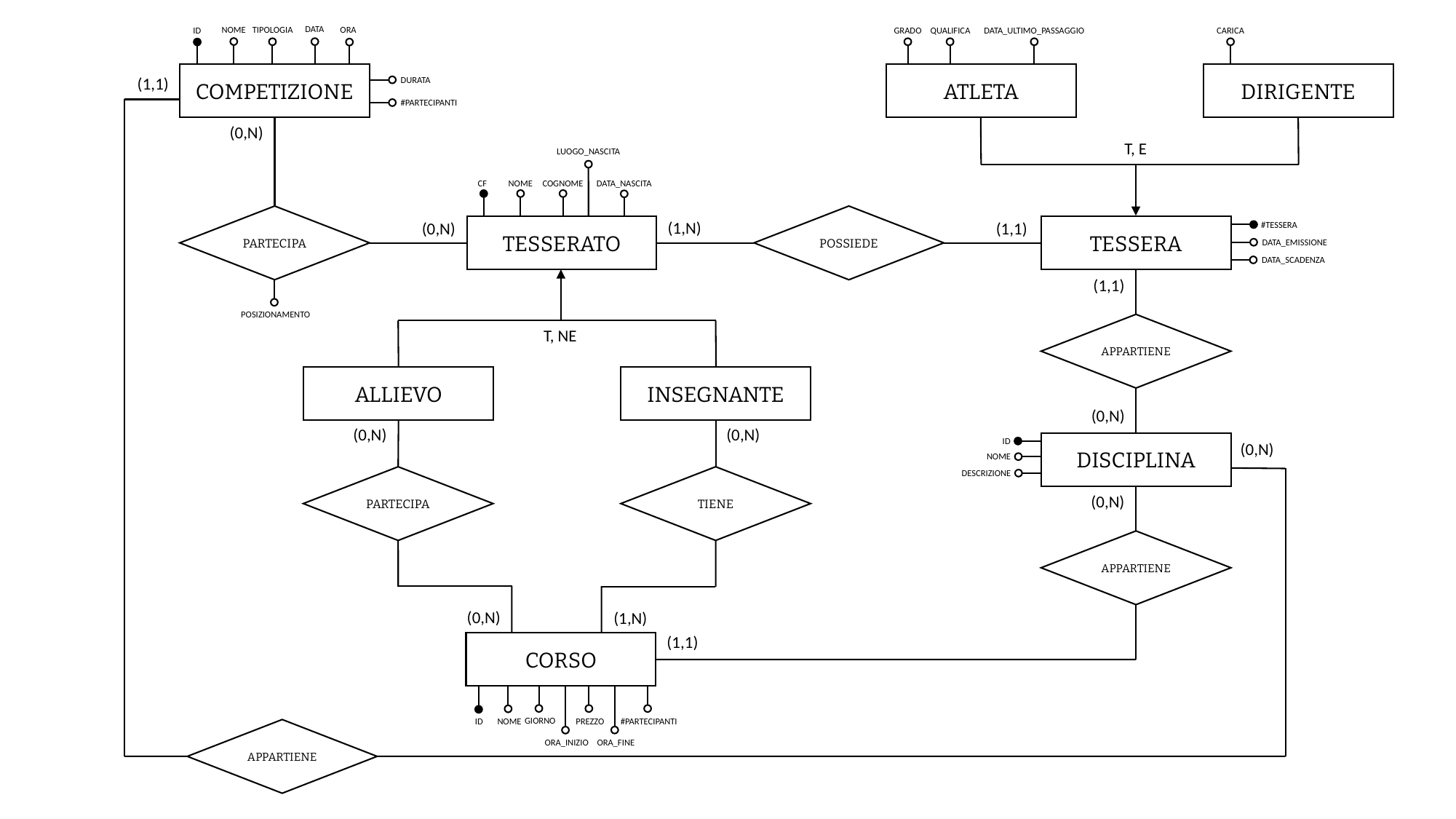

DATA

ORA

TIPOLOGIA

NOME

DATA_ULTIMO_PASSAGGIO

CARICA

GRADO

QUALIFICA

ID

COMPETIZIONE
DIRIGENTE
ATLETA
(1,1)

DURATA

#PARTECIPANTI
(0,N)
T, E
LUOGO_NASCITA

DATA_NASCITA
NOME
COGNOME
CF

POSSIEDE
PARTECIPA
(1,N)
(0,N)
(1,1)

#TESSERA
TESSERATO
TESSERA

DATA_EMISSIONE

DATA_SCADENZA
(1,1)
POSIZIONAMENTO

APPARTIENE
T, NE
INSEGNANTE
ALLIEVO
(0,N)
(0,N)
(0,N)

ID
DISCIPLINA
(0,N)

NOME

DESCRIZIONE
PARTECIPA
TIENE
(0,N)
APPARTIENE
(0,N)
(1,N)
(1,1)
CORSO
GIORNO

PREZZO

#PARTECIPANTI

ORA_FINE

ORA_INIZIO

NOME

ID

APPARTIENE